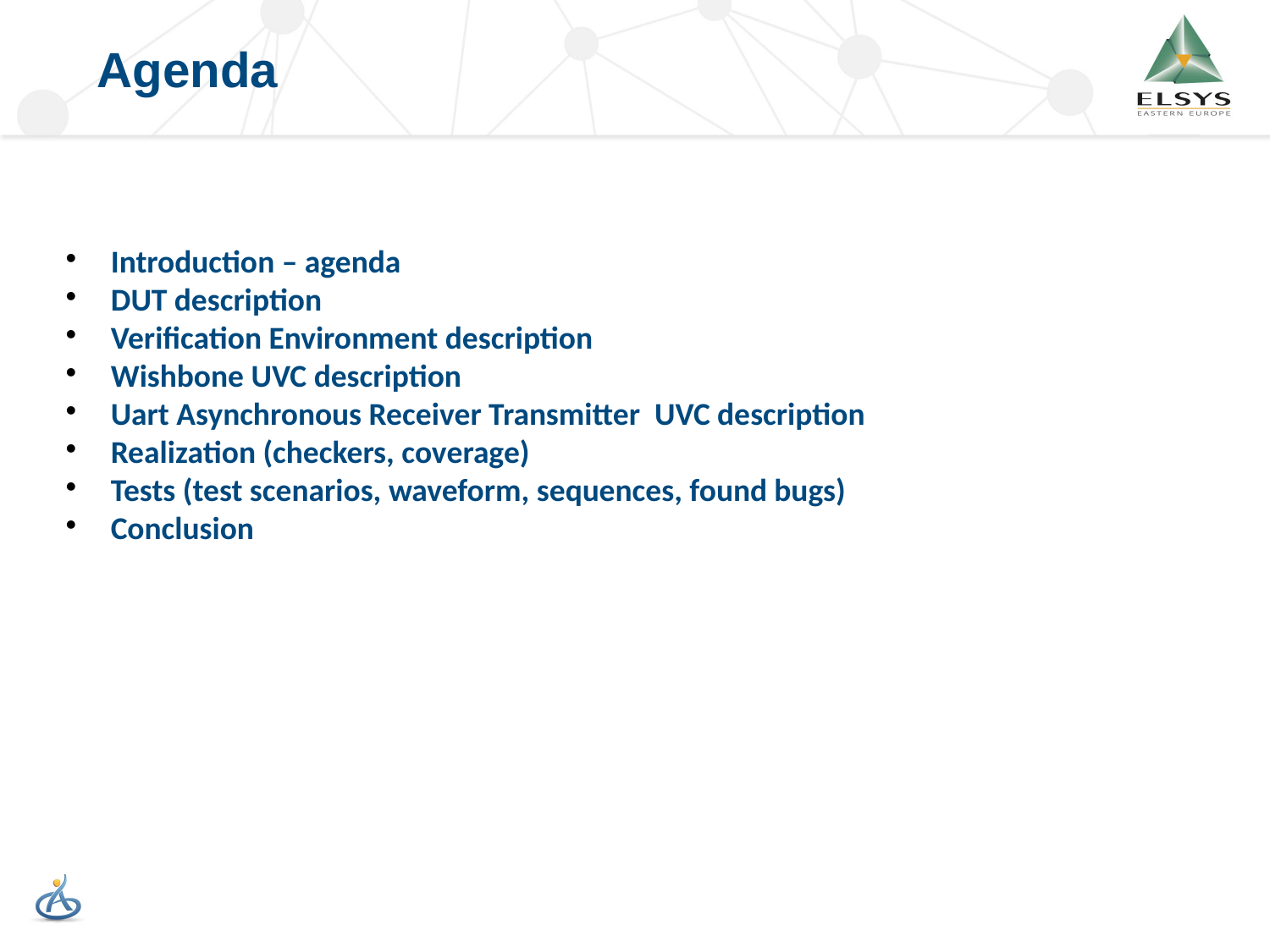

Agenda

Introduction – agenda
DUT description
Verification Environment description
Wishbone UVC description
Uart Asynchronous Receiver Transmitter  UVC description
Realization (checkers, coverage)
Tests (test scenarios, waveform, sequences, found bugs)
Conclusion